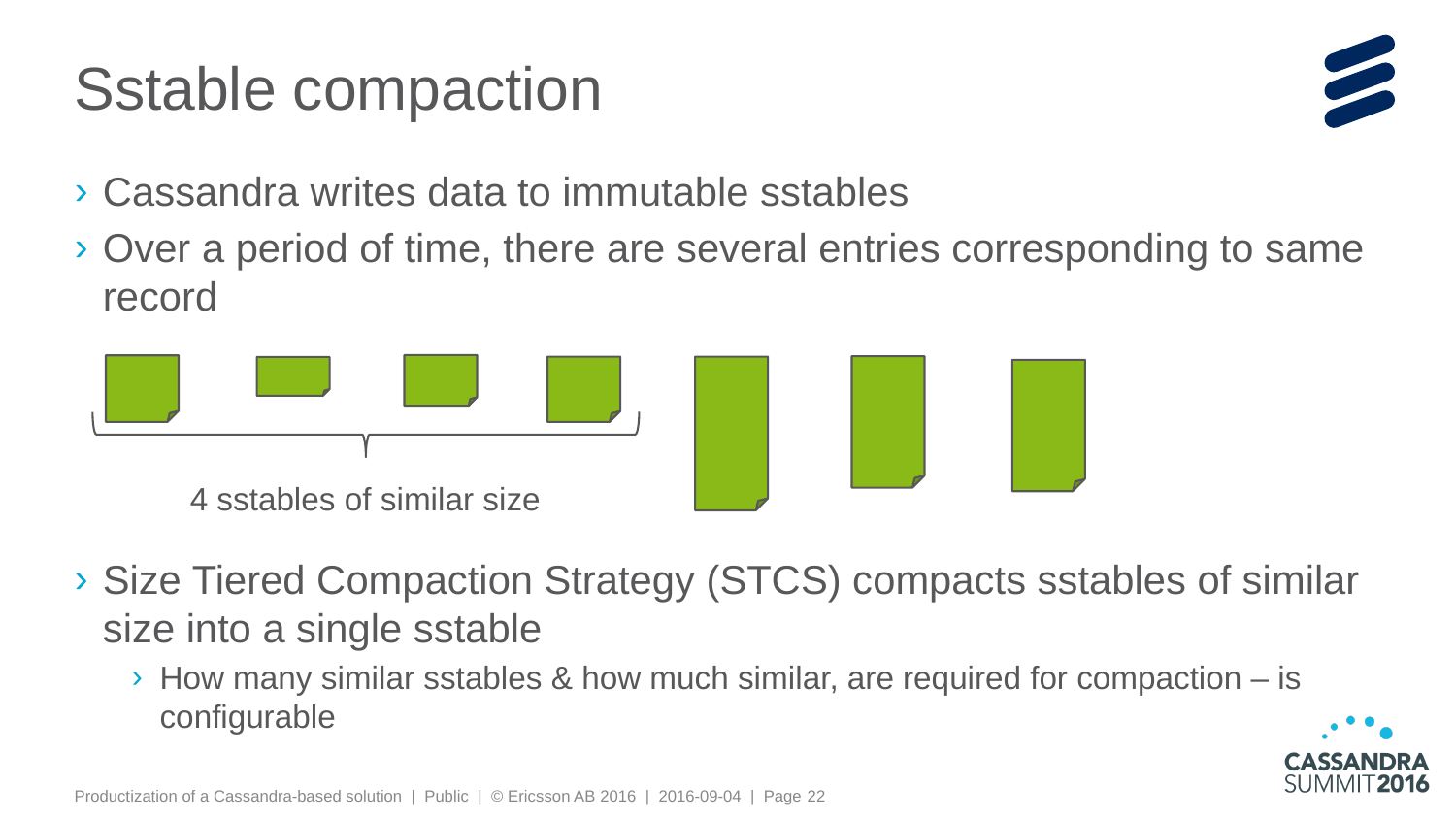

# Sstable compaction

Cassandra writes data to immutable sstables
Over a period of time, there are several entries corresponding to same record

Size Tiered Compaction Strategy (STCS) compacts sstables of similar size into a single sstable
How many similar sstables & how much similar, are required for compaction – is configurable

4 sstables of similar size